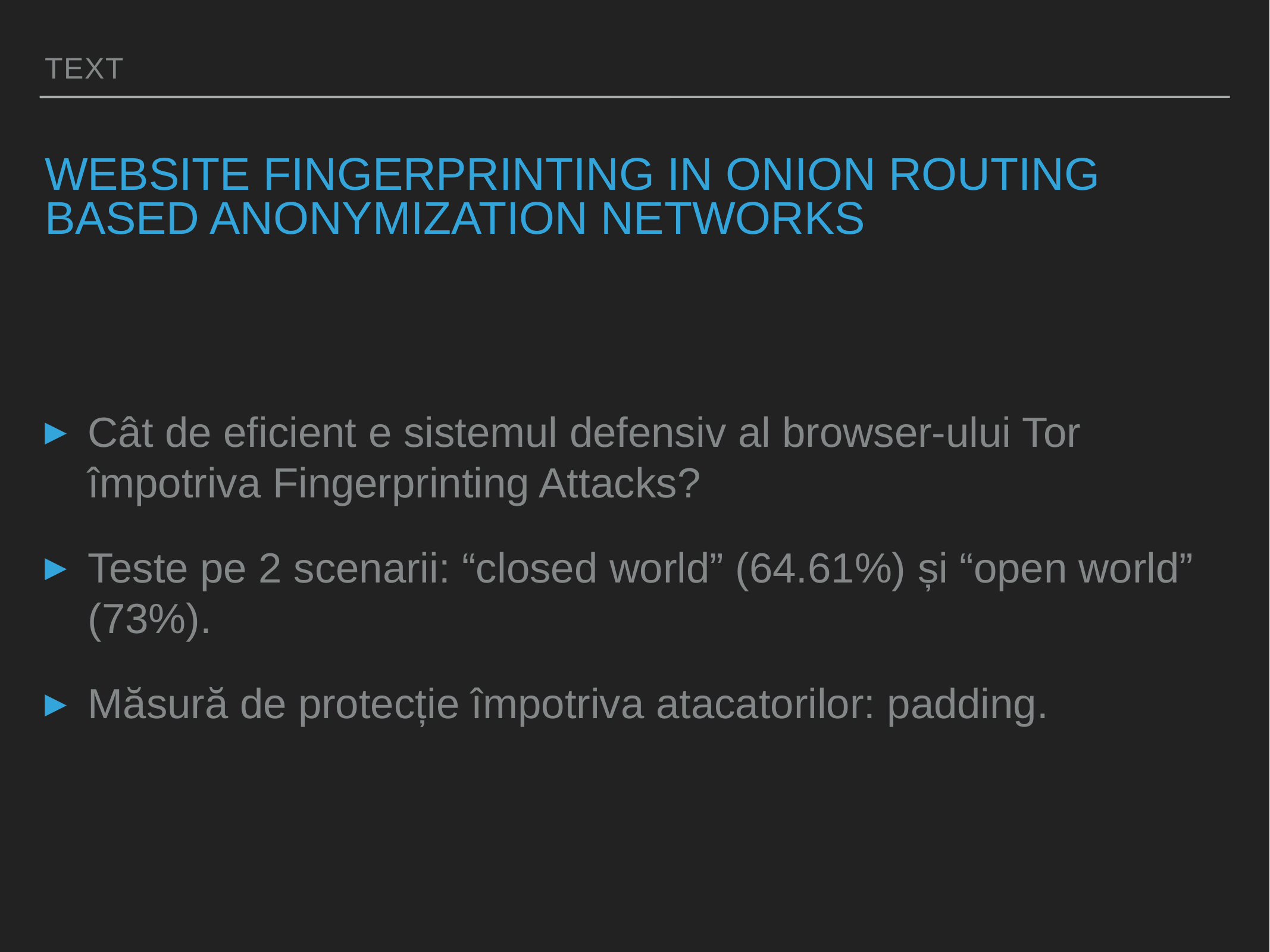

Text
# Website fingerprinting in Onion routing based anonymization networks
Cât de eficient e sistemul defensiv al browser-ului Tor împotriva Fingerprinting Attacks?
Teste pe 2 scenarii: “closed world” (64.61%) și “open world” (73%).
Măsură de protecție împotriva atacatorilor: padding.